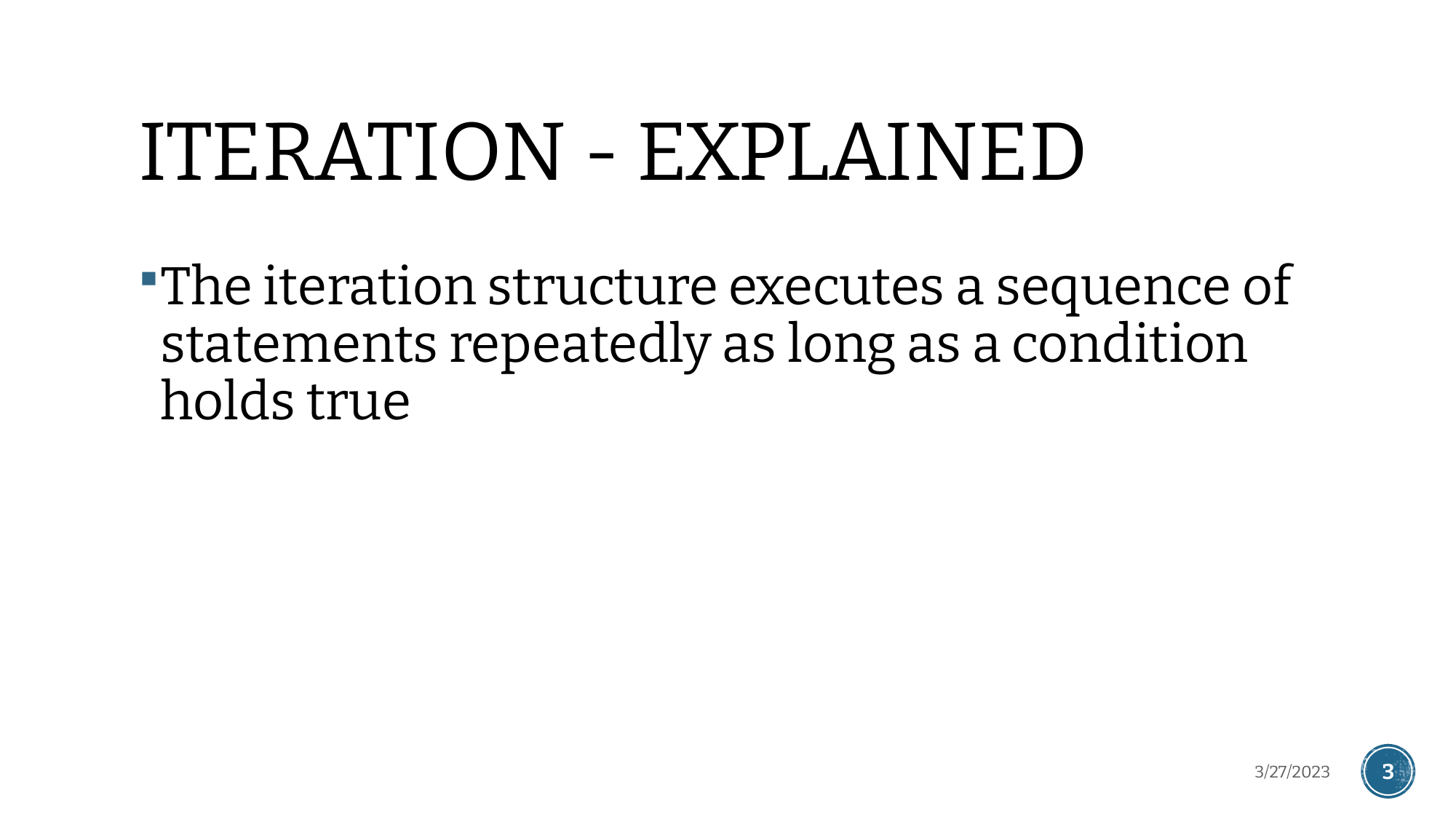

# ITERATION - EXPLAINED
The iteration structure executes a sequence of statements repeatedly as long as a condition holds true
3/27/2023
3